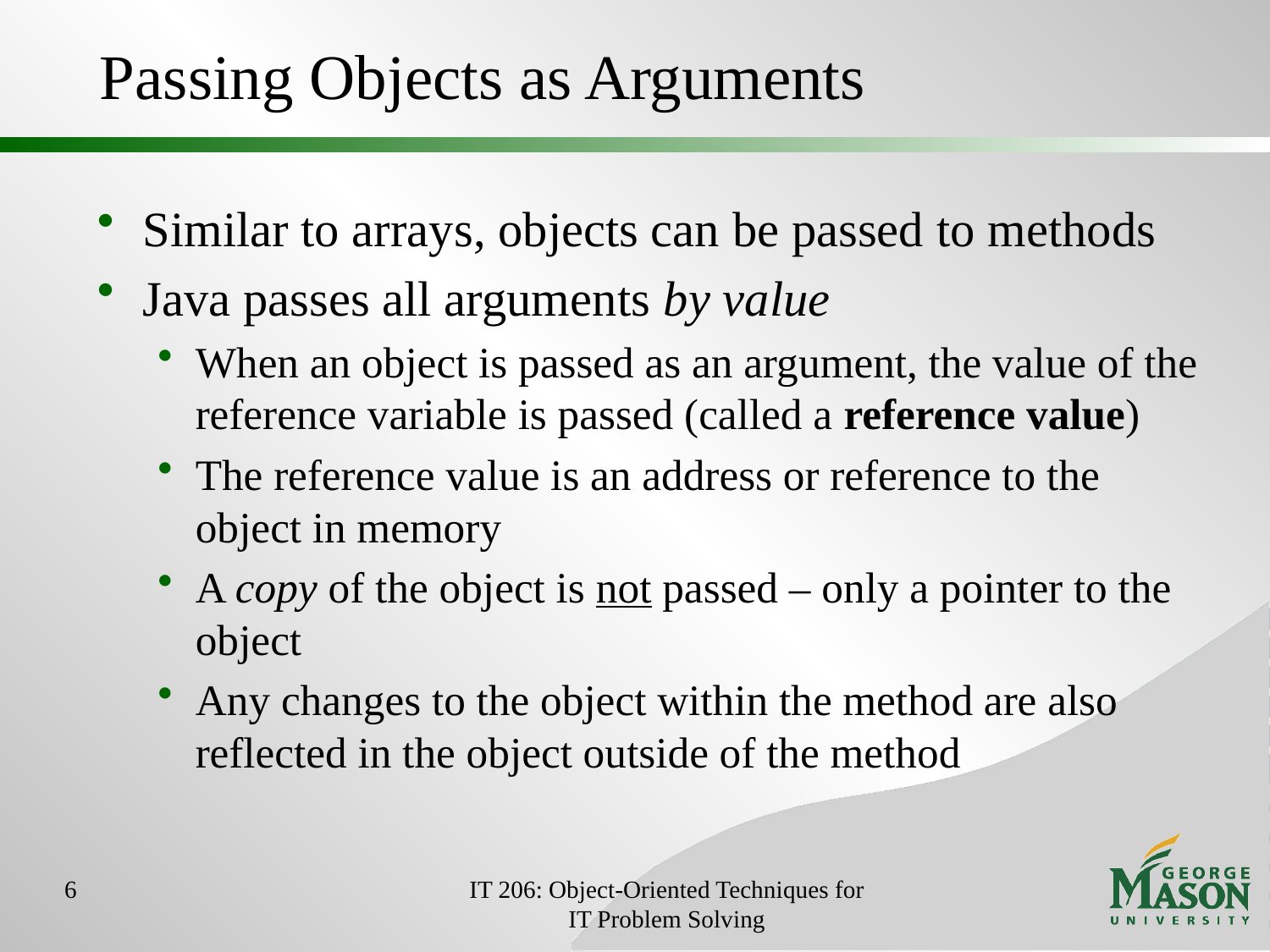

# Passing Objects as Arguments
Similar to arrays, objects can be passed to methods
Java passes all arguments by value
When an object is passed as an argument, the value of the reference variable is passed (called a reference value)
The reference value is an address or reference to the object in memory
A copy of the object is not passed – only a pointer to the object
Any changes to the object within the method are also reflected in the object outside of the method
6
IT 206: Object-Oriented Techniques for IT Problem Solving